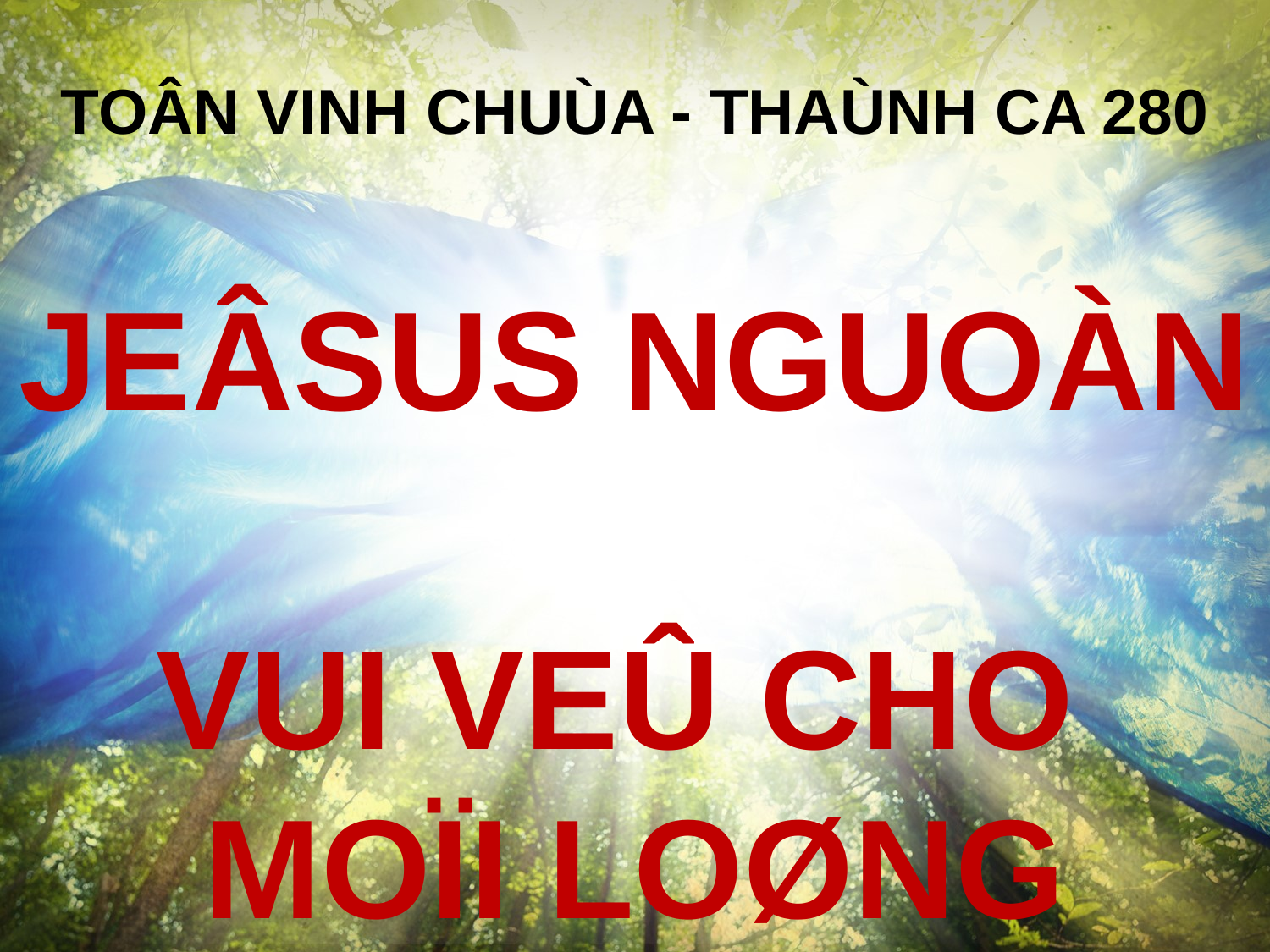

TOÂN VINH CHUÙA - THAÙNH CA 280
JEÂSUS NGUOÀN
VUI VEÛ CHO
MOÏI LOØNG